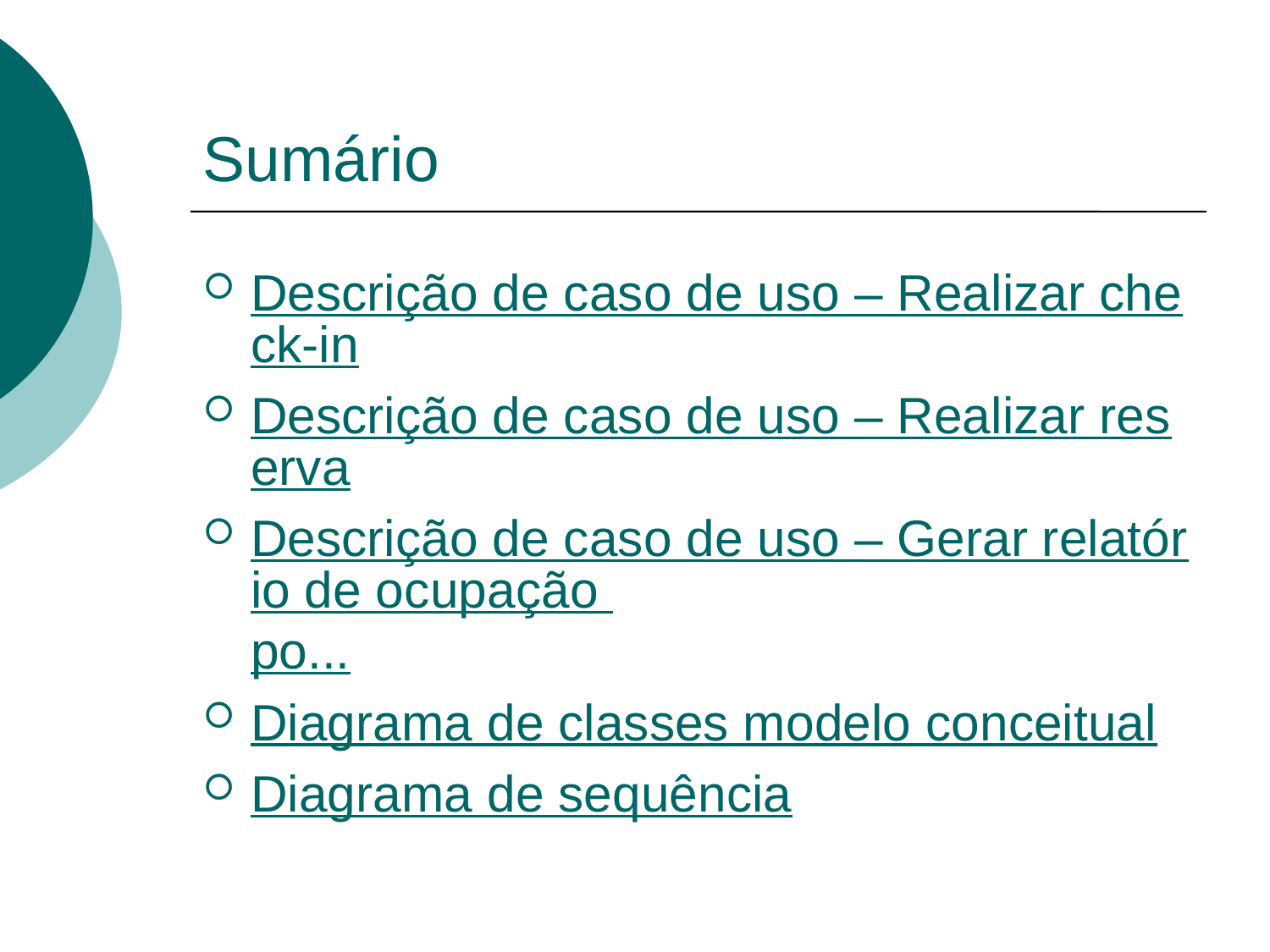

# Sumário
Descrição de caso de uso – Realizar check-in
Descrição de caso de uso – Realizar reserva
Descrição de caso de uso – Gerar relatório de ocupação po...
Diagrama de classes modelo conceitual
Diagrama de sequência